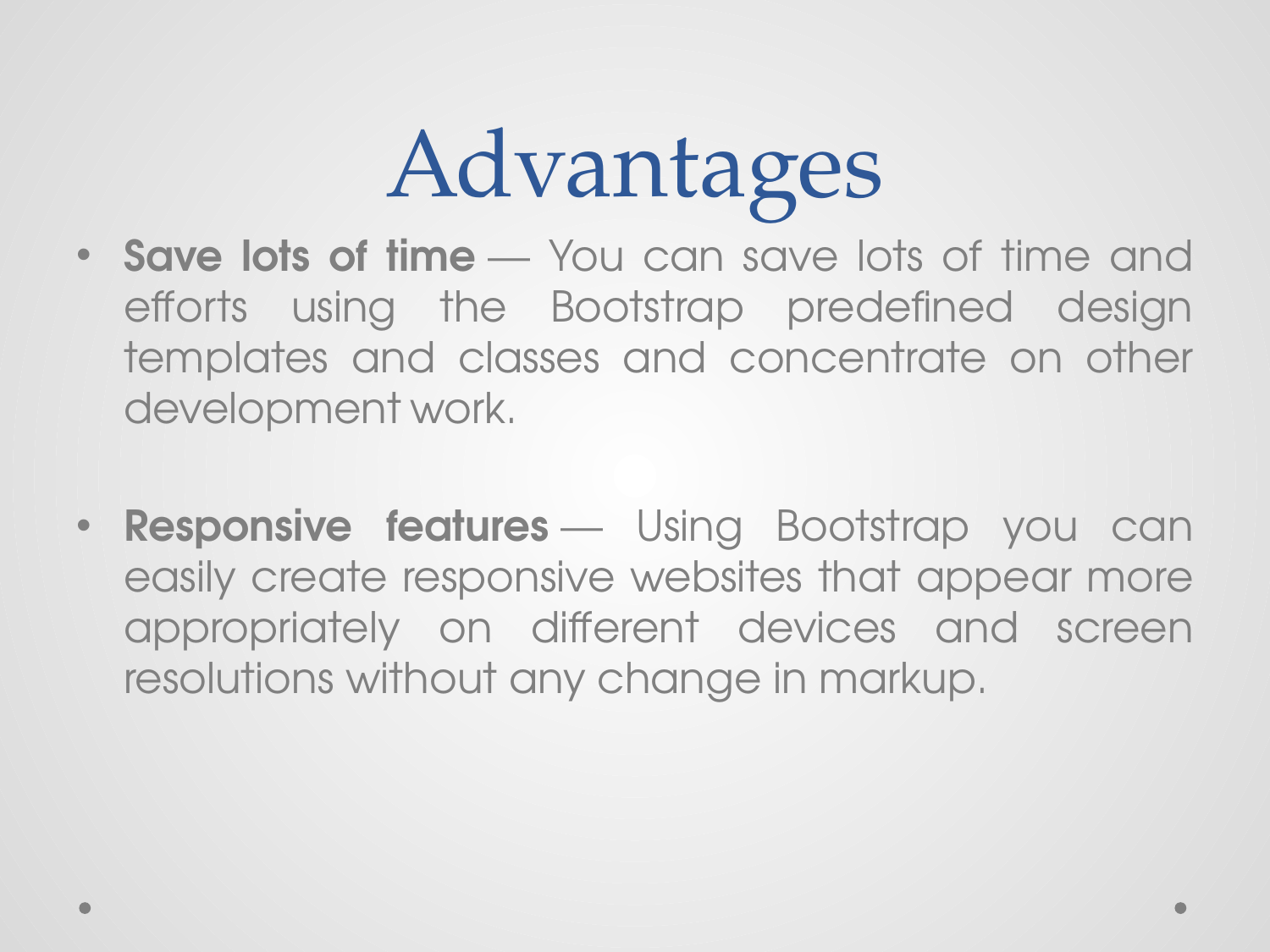

# Advantages
Save lots of time — You can save lots of time and efforts using the Bootstrap predefined design templates and classes and concentrate on other development work.

Responsive features — Using Bootstrap you can easily create responsive websites that appear more appropriately on different devices and screen resolutions without any change in markup.